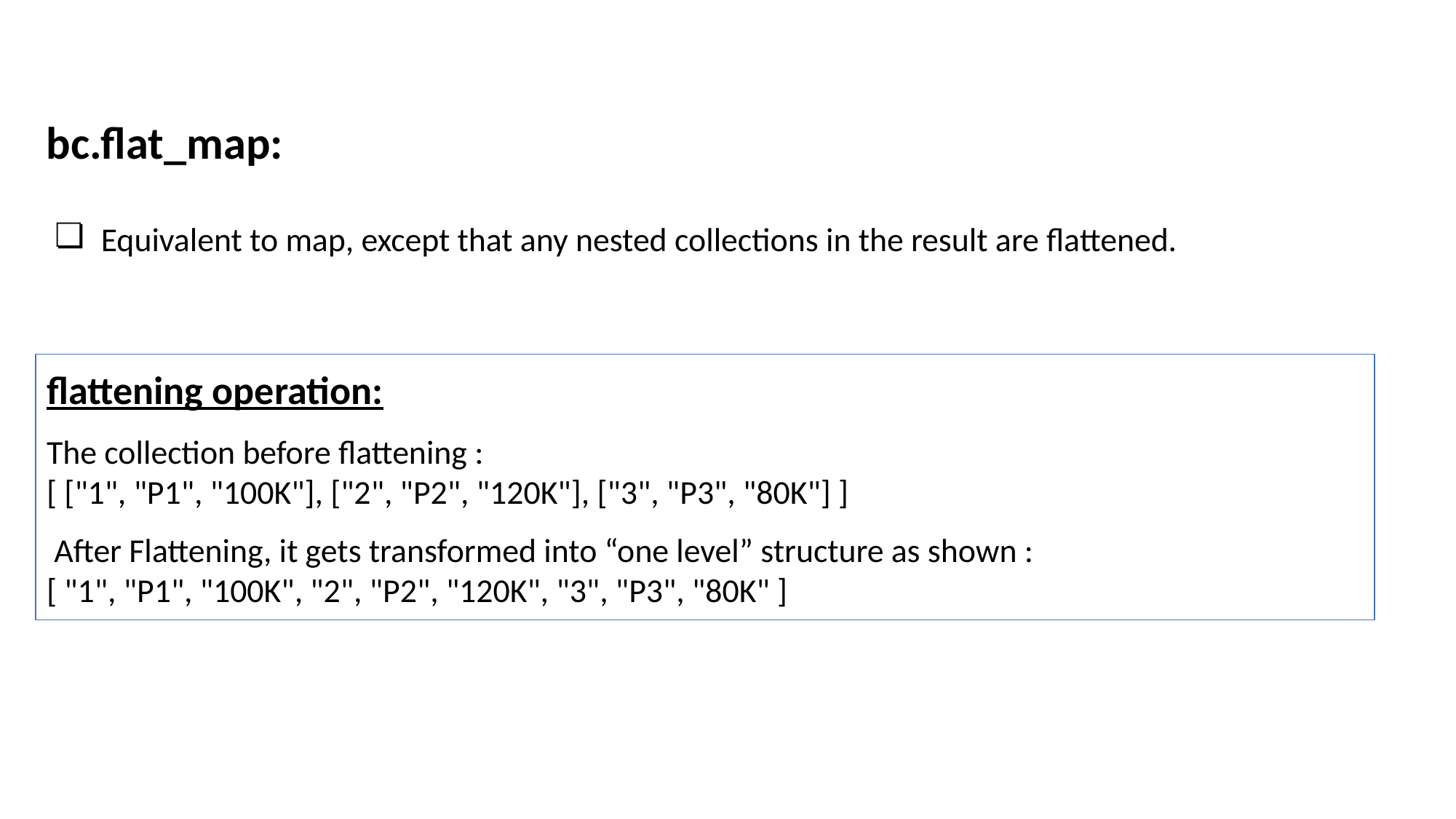

bc.flat_map:

Equivalent to map, except that any nested collections in the result are flattened.

flattening operation:

The collection before flattening :
[ ["1", "P1", "100K"], ["2", "P2", "120K"], ["3", "P3", "80K"] ]

 After Flattening, it gets transformed into “one level” structure as shown :
[ "1", "P1", "100K", "2", "P2", "120K", "3", "P3", "80K" ]